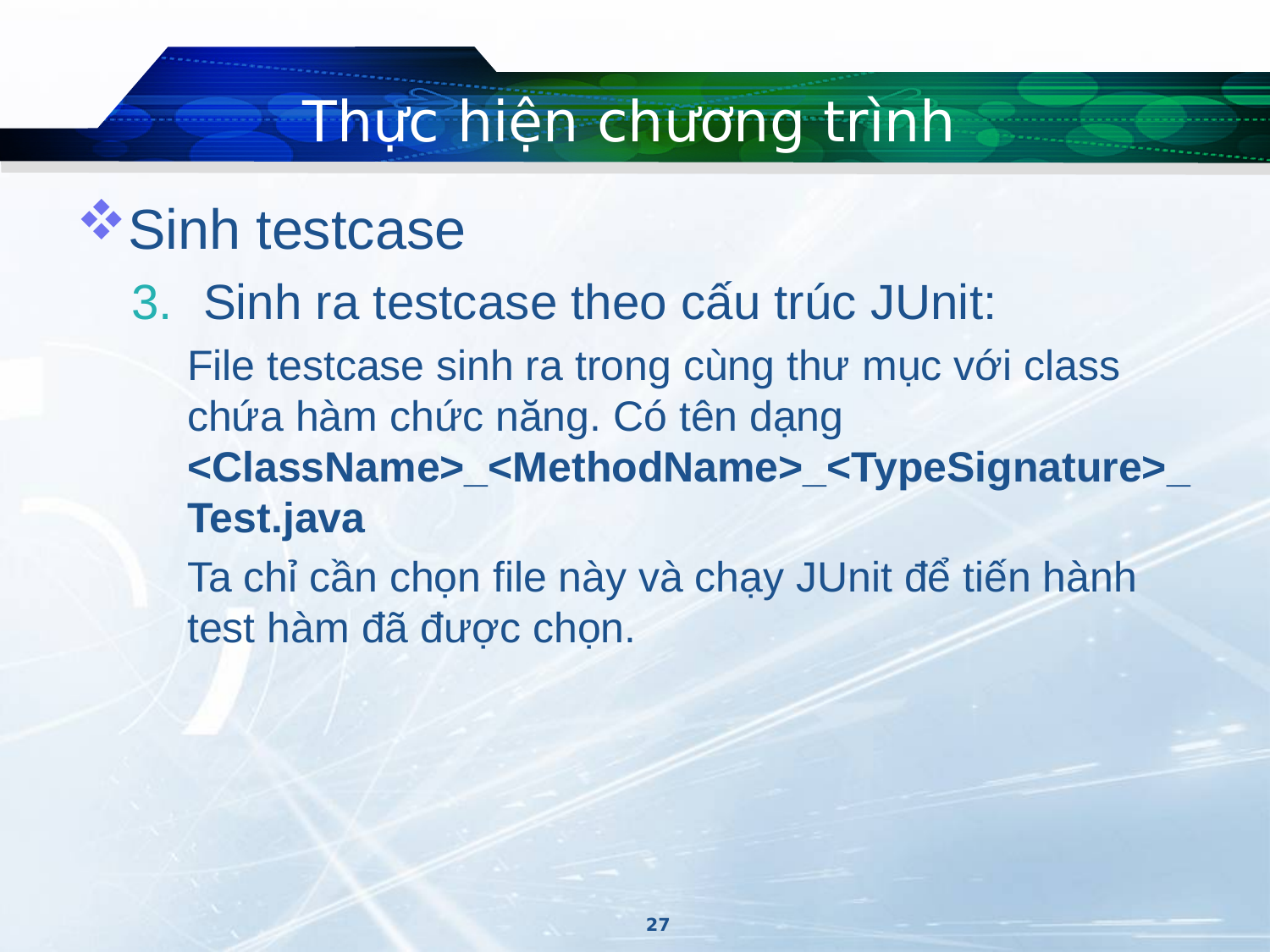

# Thực hiện chương trình
Sinh testcase
Sinh ra testcase theo cấu trúc JUnit:
File testcase sinh ra trong cùng thư mục với class chứa hàm chức năng. Có tên dạng <ClassName>_<MethodName>_<TypeSignature>_Test.java
Ta chỉ cần chọn file này và chạy JUnit để tiến hành test hàm đã được chọn.
27